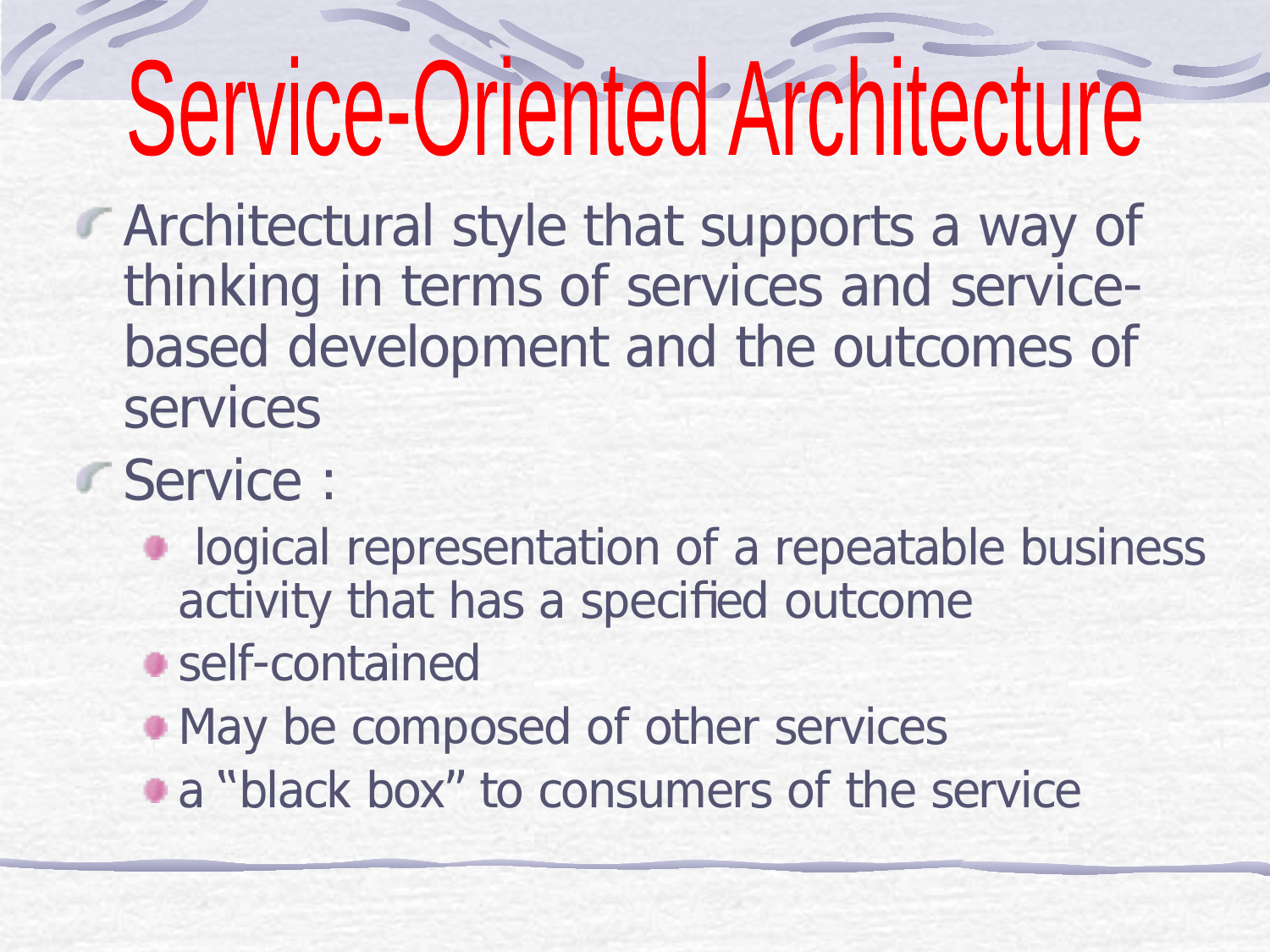

Service-Oriented Architecture
Architectural style that supports a way of thinking in terms of services and service-based development and the outcomes of services
Service :
 logical representation of a repeatable business activity that has a specified outcome
self-contained
May be composed of other services
a “black box” to consumers of the service